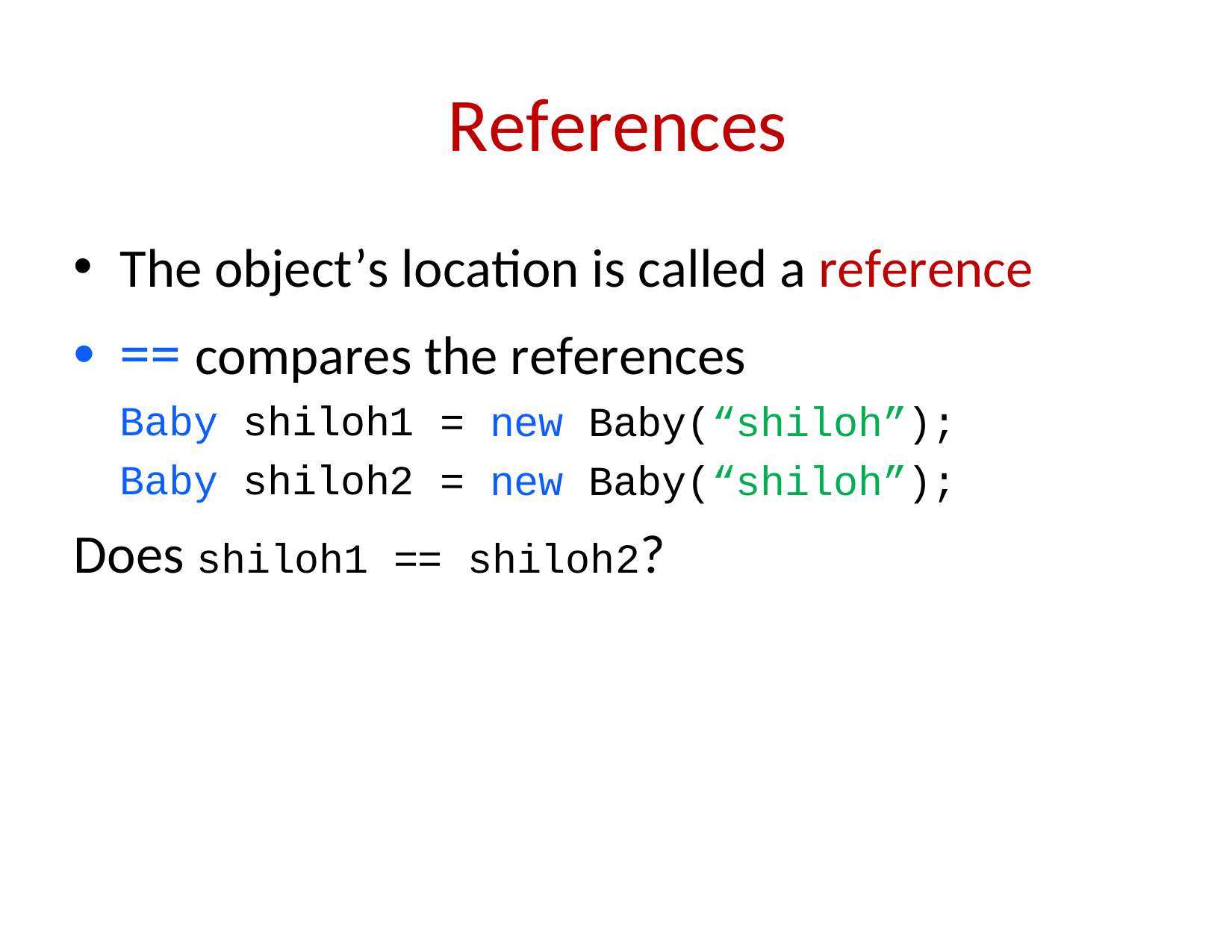

# References
The object’s location is called a reference

• == compares the references
Baby Baby
shiloh1 shiloh2
= new Baby(“shiloh”);

= new Baby(“shiloh”);
Does shiloh1 ==
shiloh2?